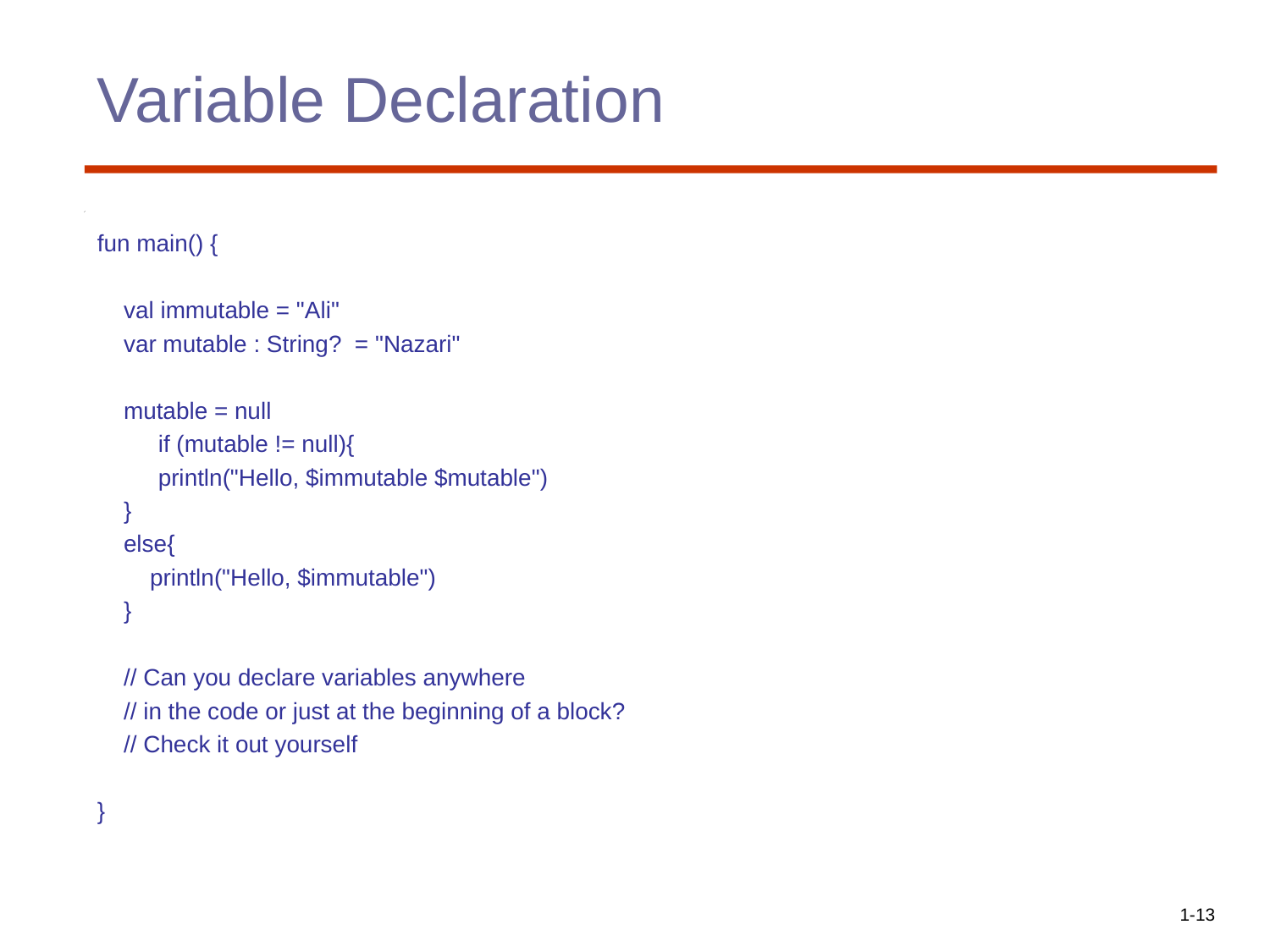

# Variable Declaration
fun main() {

    val immutable = "Ali"
    var mutable : String?  = "Nazari"

    mutable = null
 	if (mutable != null){
    	println("Hello, $immutable $mutable")
    }
    else{
        println("Hello, $immutable")
    }

    // Can you declare variables anywhere
    // in the code or just at the beginning of a block?
    // Check it out yourself

}
1-13